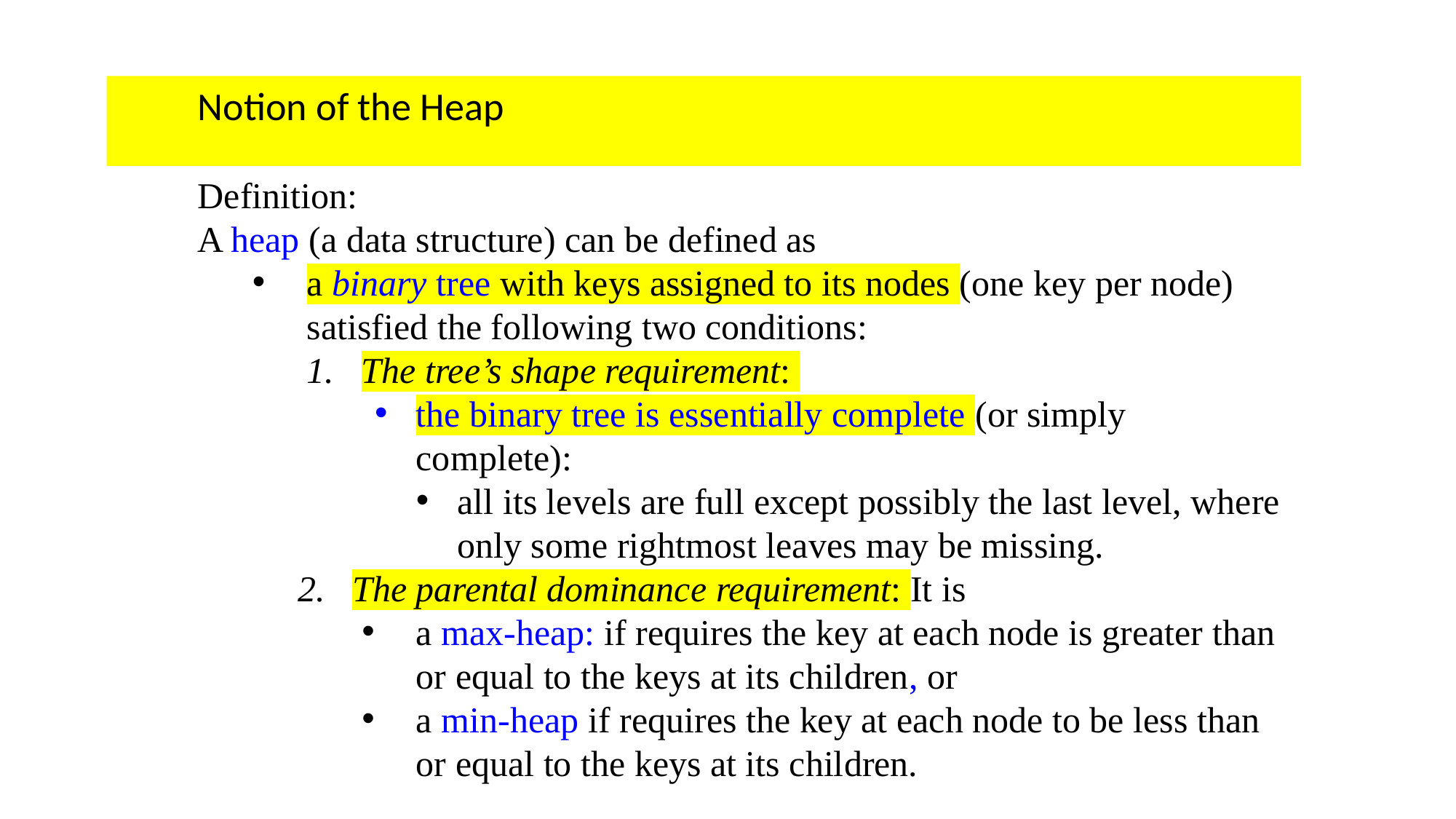

Notion of the Heap

Definition:
A heap (a data structure) can be defined as
a binary tree with keys assigned to its nodes (one key per node) satisfied the following two conditions:
1.   The tree’s shape requirement:
the binary tree is essentially complete (or simply complete):
all its levels are full except possibly the last level, where only some rightmost leaves may be missing.
  2.   The parental dominance requirement: It is
a max-heap: if requires the key at each node is greater than or equal to the keys at its children, or
a min-heap if requires the key at each node to be less than or equal to the keys at its children.